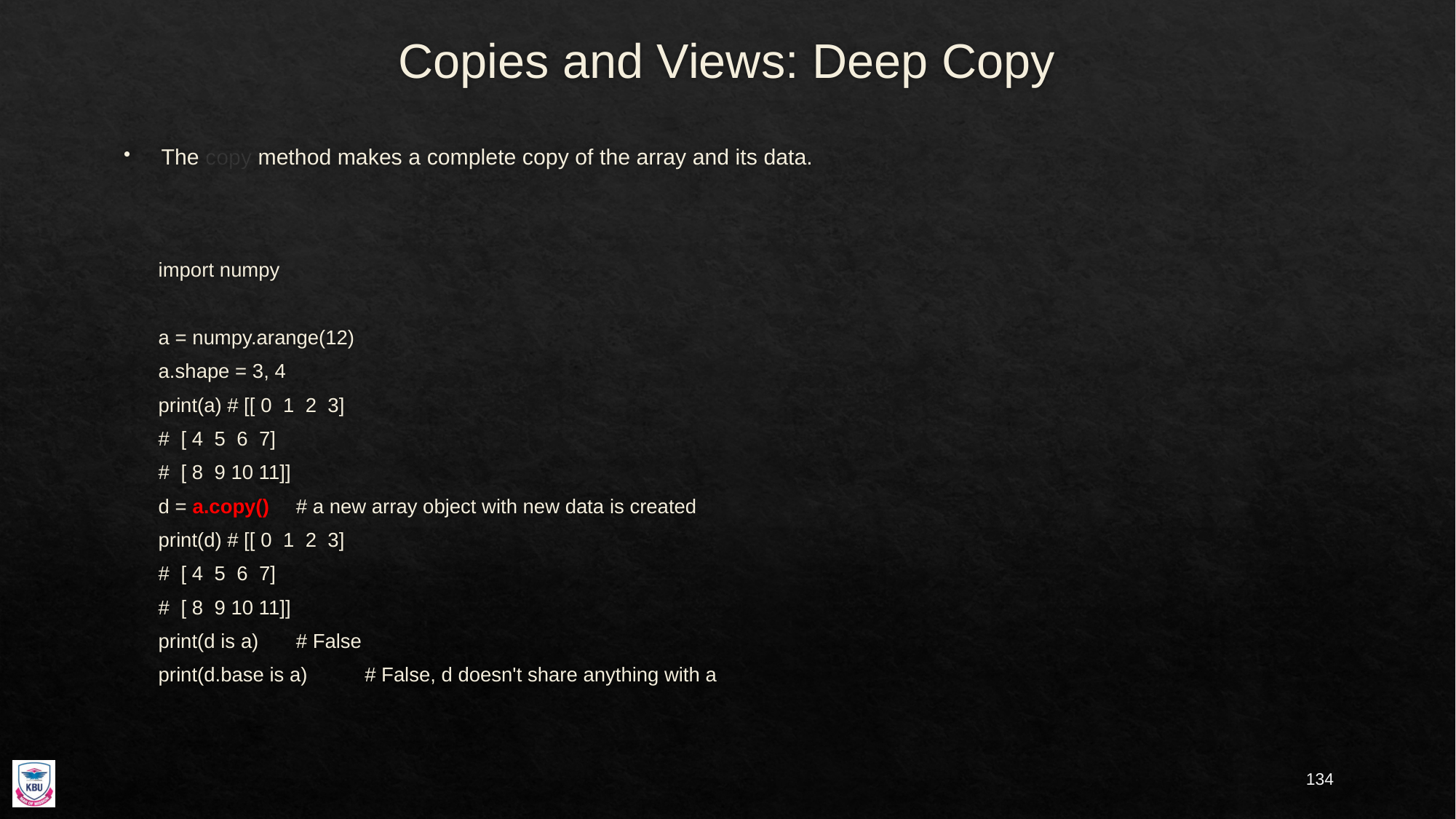

# Copies and Views: Deep Copy
The copy method makes a complete copy of the array and its data.

import numpy

a = numpy.arange(12)
a.shape = 3, 4
print(a)			# [[ 0  1  2  3]
				#  [ 4  5  6  7]
				#  [ 8  9 10 11]]
d = a.copy()		# a new array object with new data is created
print(d)			# [[ 0  1  2  3]
				#  [ 4  5  6  7]
				#  [ 8  9 10 11]]
print(d is a)		# False
print(d.base is a)	# False, d doesn't share anything with a
134